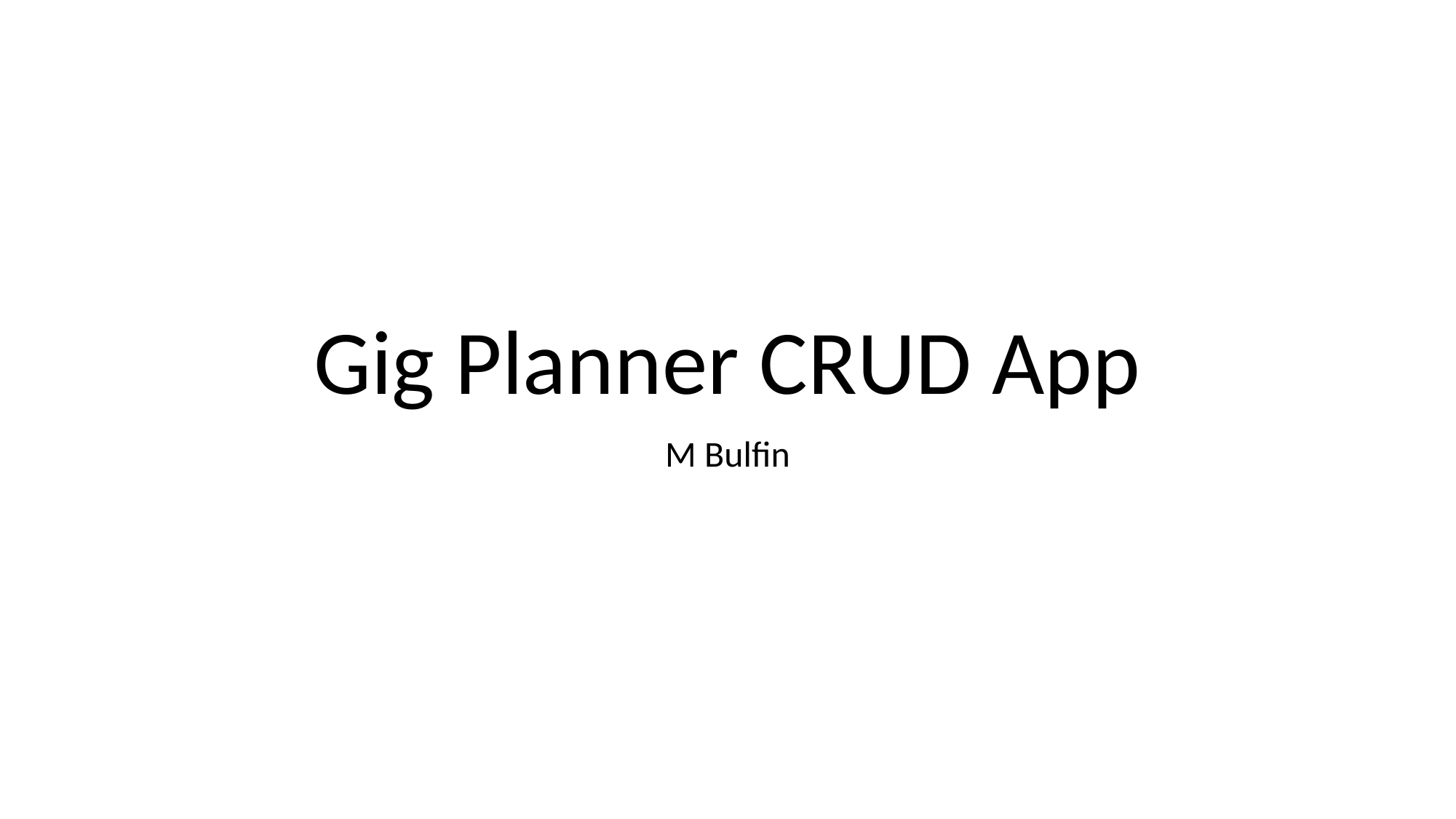

# Gig Planner CRUD App
M Bulfin